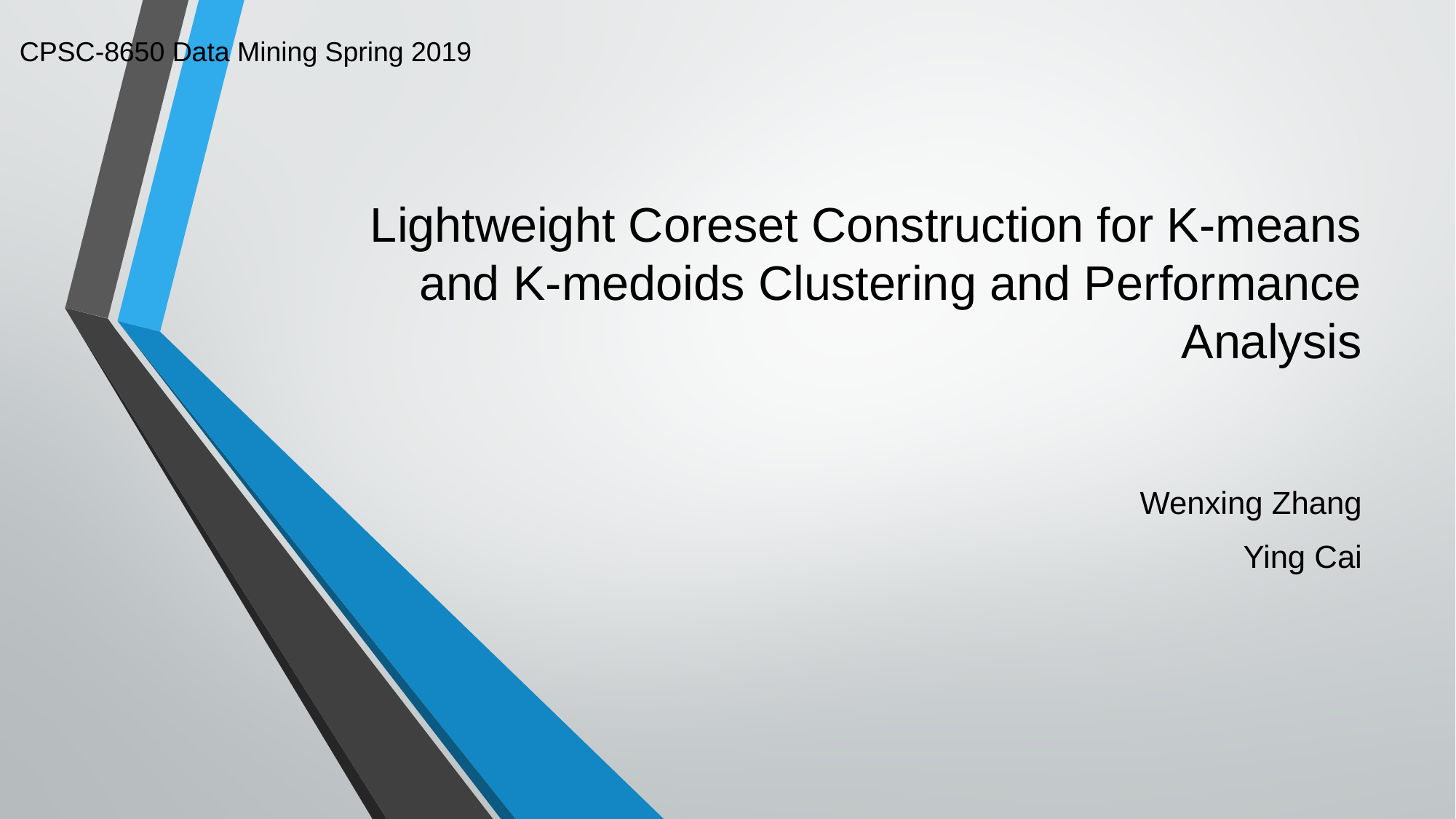

CPSC-8650 Data Mining Spring 2019
# Lightweight Coreset Construction for K-means and K-medoids Clustering and Performance Analysis
Wenxing Zhang
Ying Cai